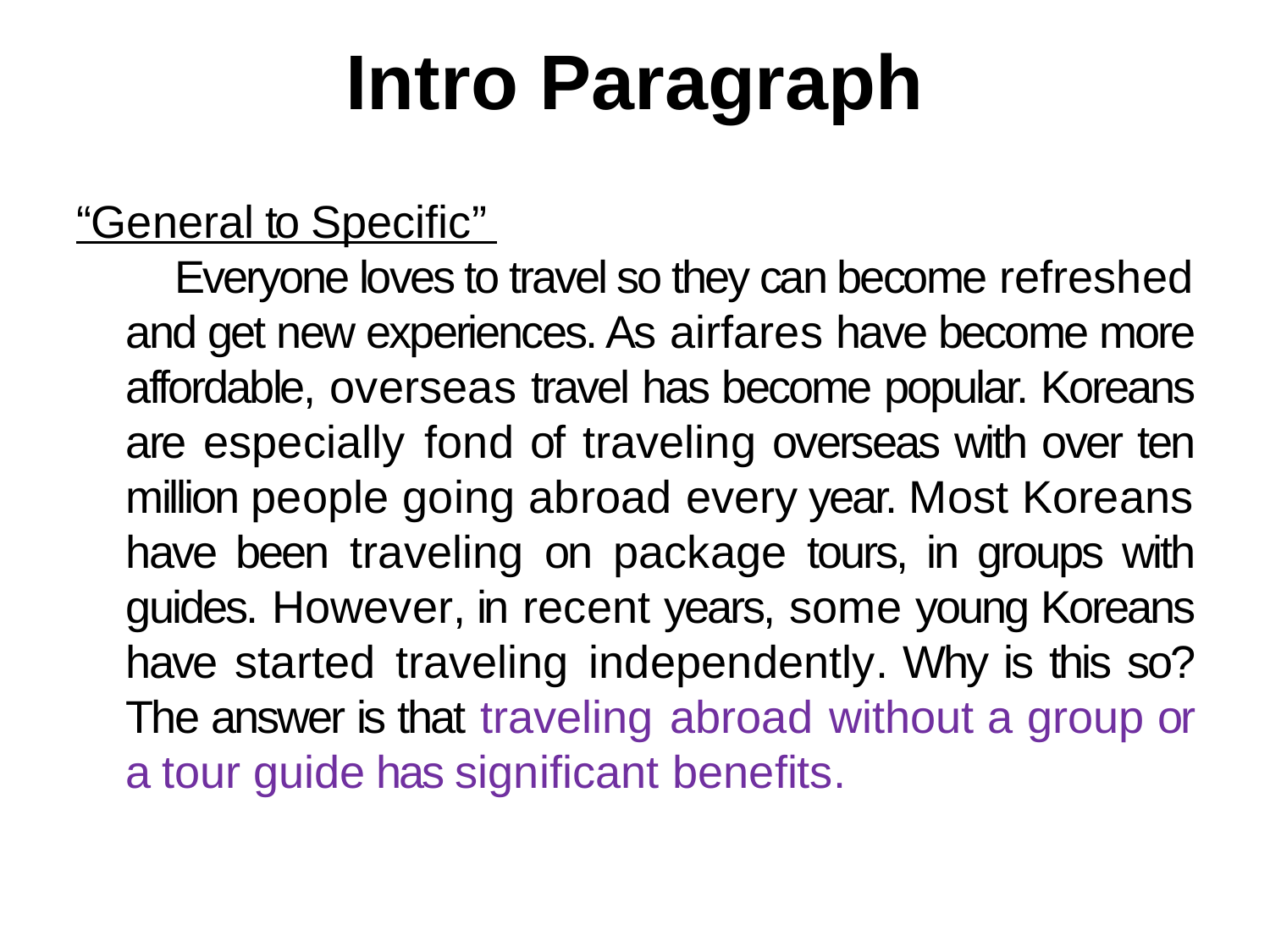

# Intro Paragraph
“General to Specific”
    Everyone loves to travel so they can become refreshed and get new experiences. As airfares have become more affordable, overseas travel has become popular. Koreans are especially fond of traveling overseas with over ten million people going abroad every year. Most Koreans have been traveling on package tours, in groups with guides. However, in recent years, some young Koreans have started traveling independently. Why is this so? The answer is that traveling abroad without a group or a tour guide has significant benefits.